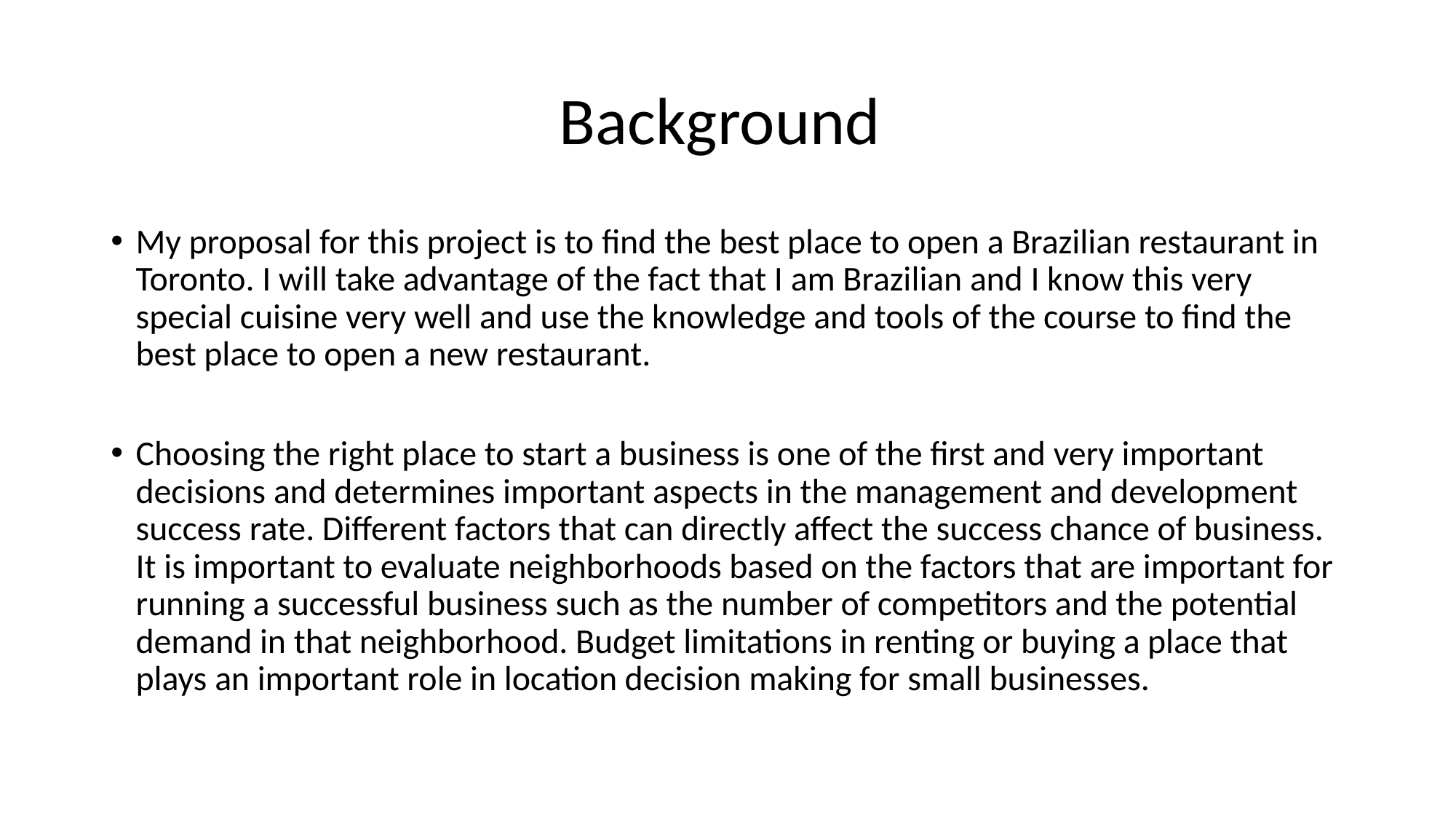

# Background
My proposal for this project is to find the best place to open a Brazilian restaurant in Toronto. I will take advantage of the fact that I am Brazilian and I know this very special cuisine very well and use the knowledge and tools of the course to find the best place to open a new restaurant.

Choosing the right place to start a business is one of the first and very important decisions and determines important aspects in the management and development success rate. Different factors that can directly affect the success chance of business. It is important to evaluate neighborhoods based on the factors that are important for running a successful business such as the number of competitors and the potential demand in that neighborhood. Budget limitations in renting or buying a place that plays an important role in location decision making for small businesses.